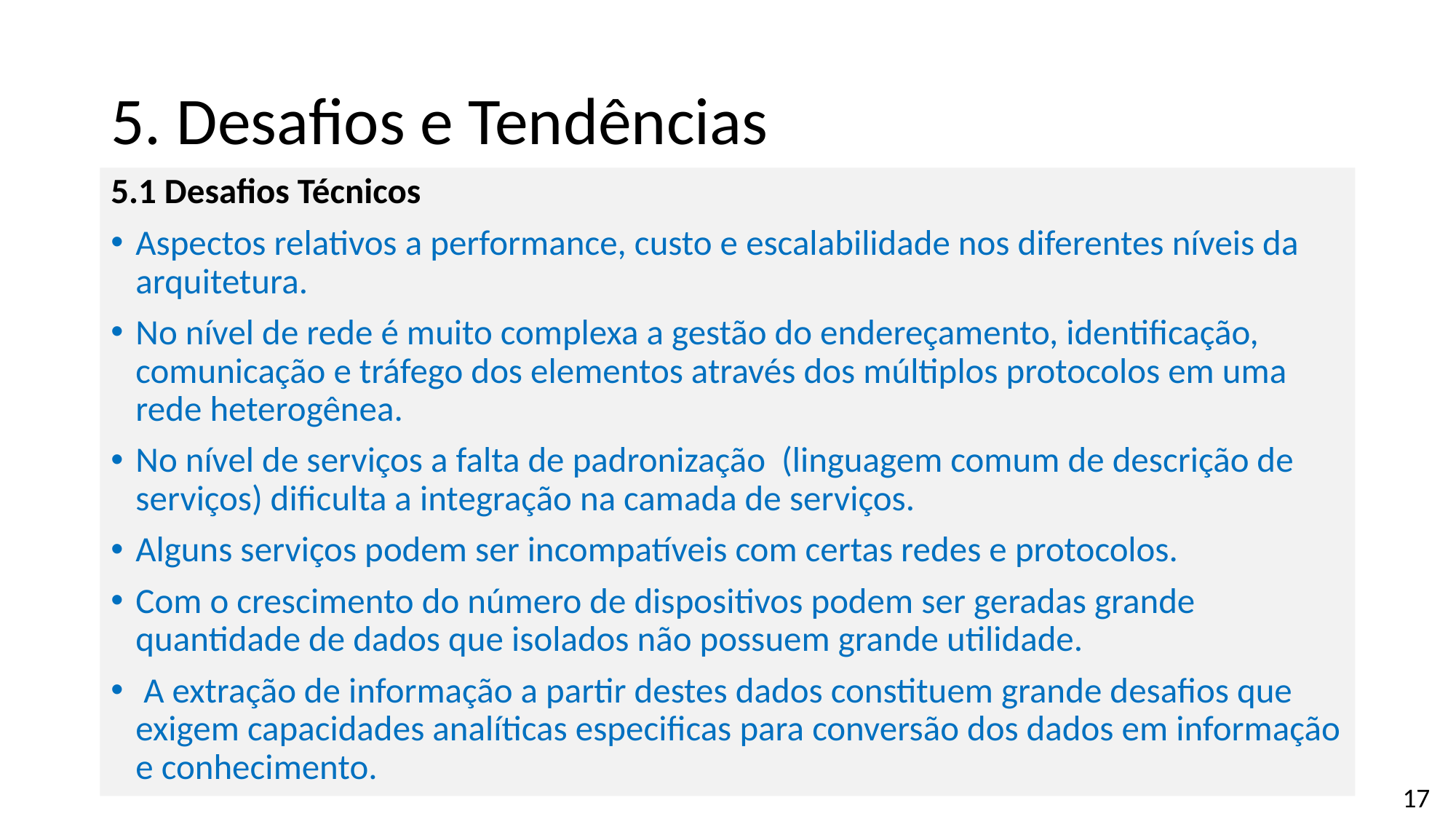

# 5. Desafios e Tendências
5.1 Desafios Técnicos
Aspectos relativos a performance, custo e escalabilidade nos diferentes níveis da arquitetura.
No nível de rede é muito complexa a gestão do endereçamento, identificação, comunicação e tráfego dos elementos através dos múltiplos protocolos em uma rede heterogênea.
No nível de serviços a falta de padronização  (linguagem comum de descrição de serviços) dificulta a integração na camada de serviços.
Alguns serviços podem ser incompatíveis com certas redes e protocolos.
Com o crescimento do número de dispositivos podem ser geradas grande quantidade de dados que isolados não possuem grande utilidade.
 A extração de informação a partir destes dados constituem grande desafios que exigem capacidades analíticas especificas para conversão dos dados em informação e conhecimento.